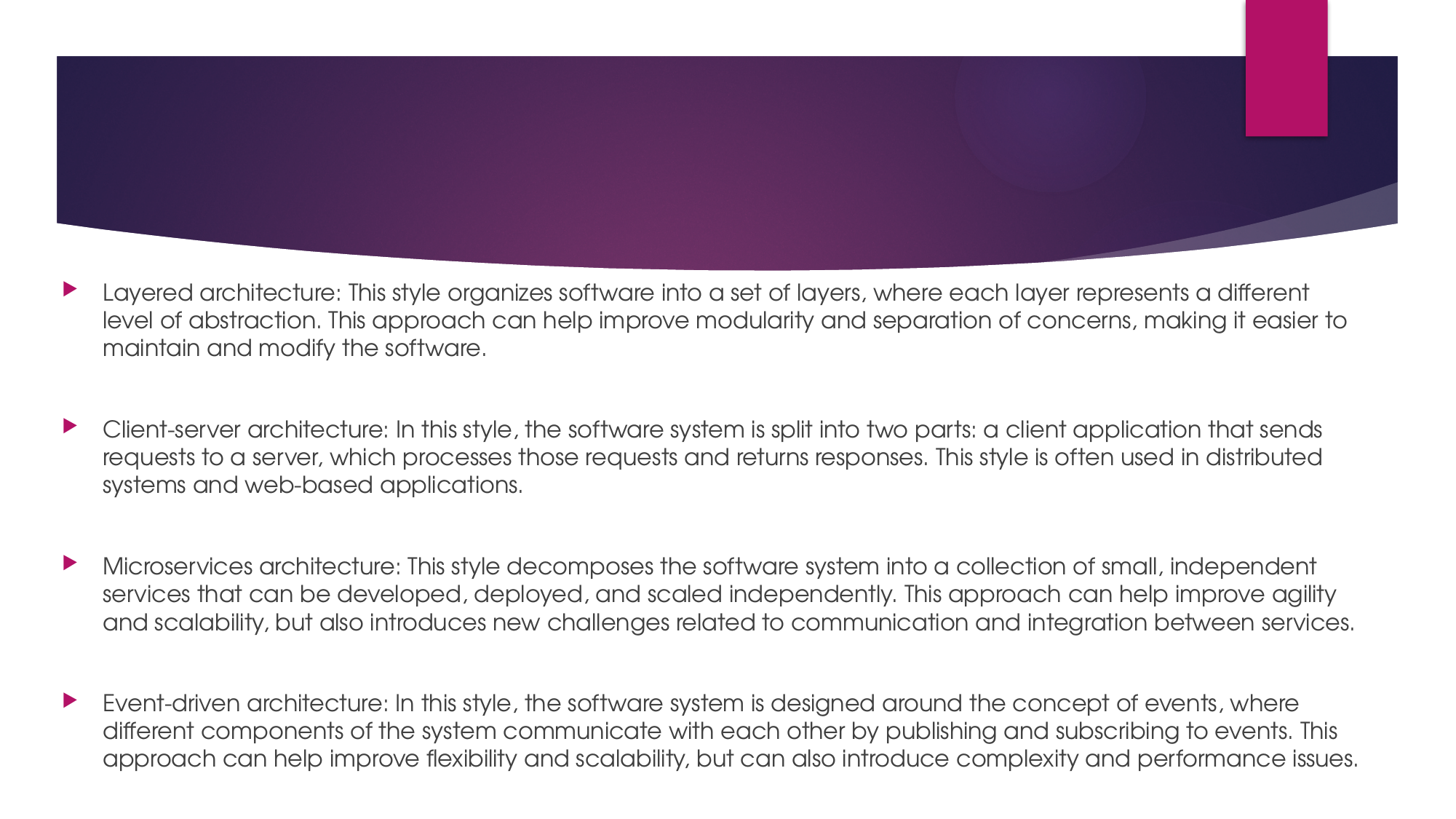

#
Layered architecture: This style organizes software into a set of layers, where each layer represents a different level of abstraction. This approach can help improve modularity and separation of concerns, making it easier to maintain and modify the software.

Client-server architecture: In this style, the software system is split into two parts: a client application that sends requests to a server, which processes those requests and returns responses. This style is often used in distributed systems and web-based applications.

Microservices architecture: This style decomposes the software system into a collection of small, independent services that can be developed, deployed, and scaled independently. This approach can help improve agility and scalability, but also introduces new challenges related to communication and integration between services.

Event-driven architecture: In this style, the software system is designed around the concept of events, where different components of the system communicate with each other by publishing and subscribing to events. This approach can help improve flexibility and scalability, but can also introduce complexity and performance issues.